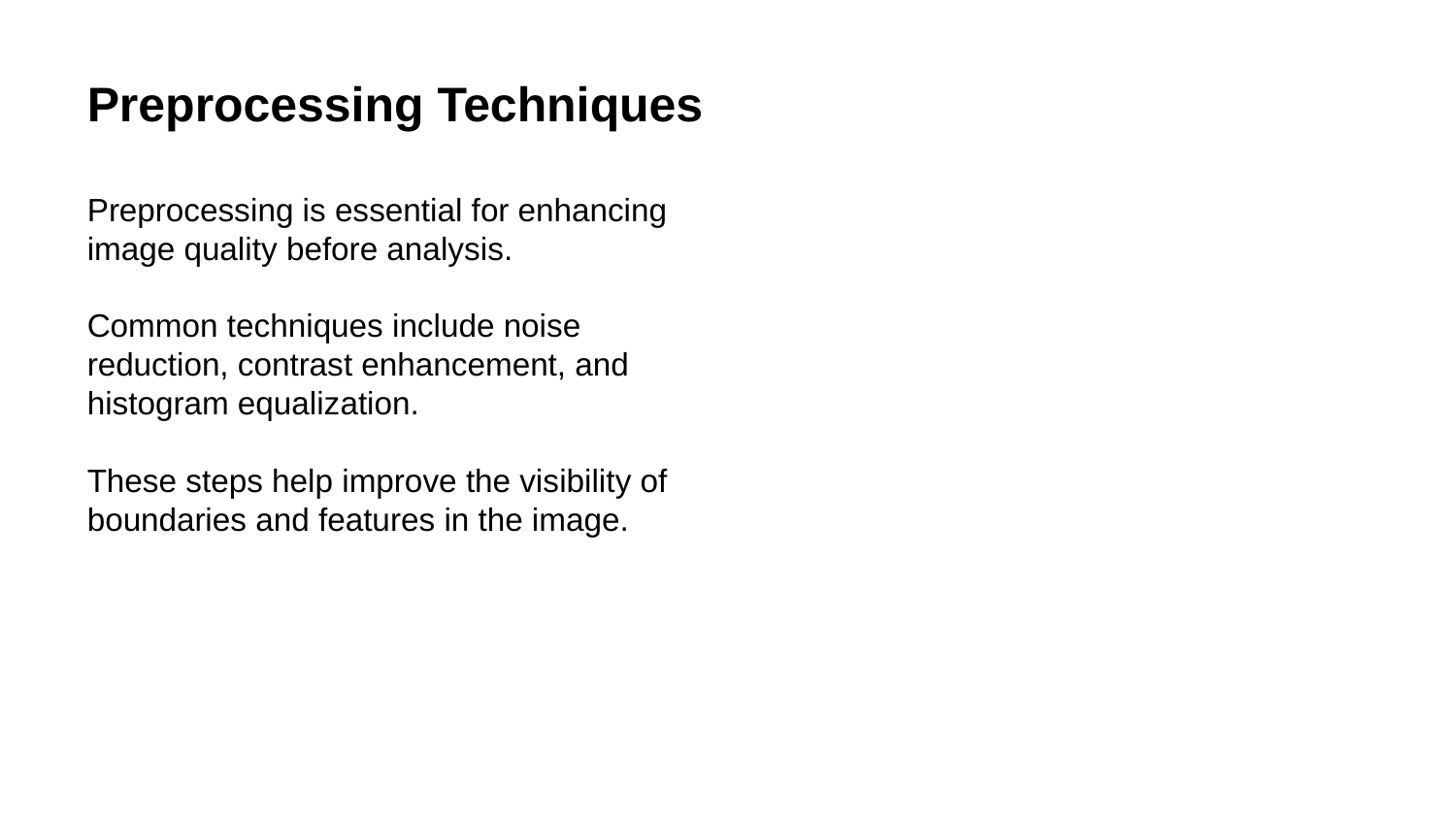

Preprocessing Techniques
Preprocessing is essential for enhancing image quality before analysis.

Common techniques include noise reduction, contrast enhancement, and histogram equalization.

These steps help improve the visibility of boundaries and features in the image.